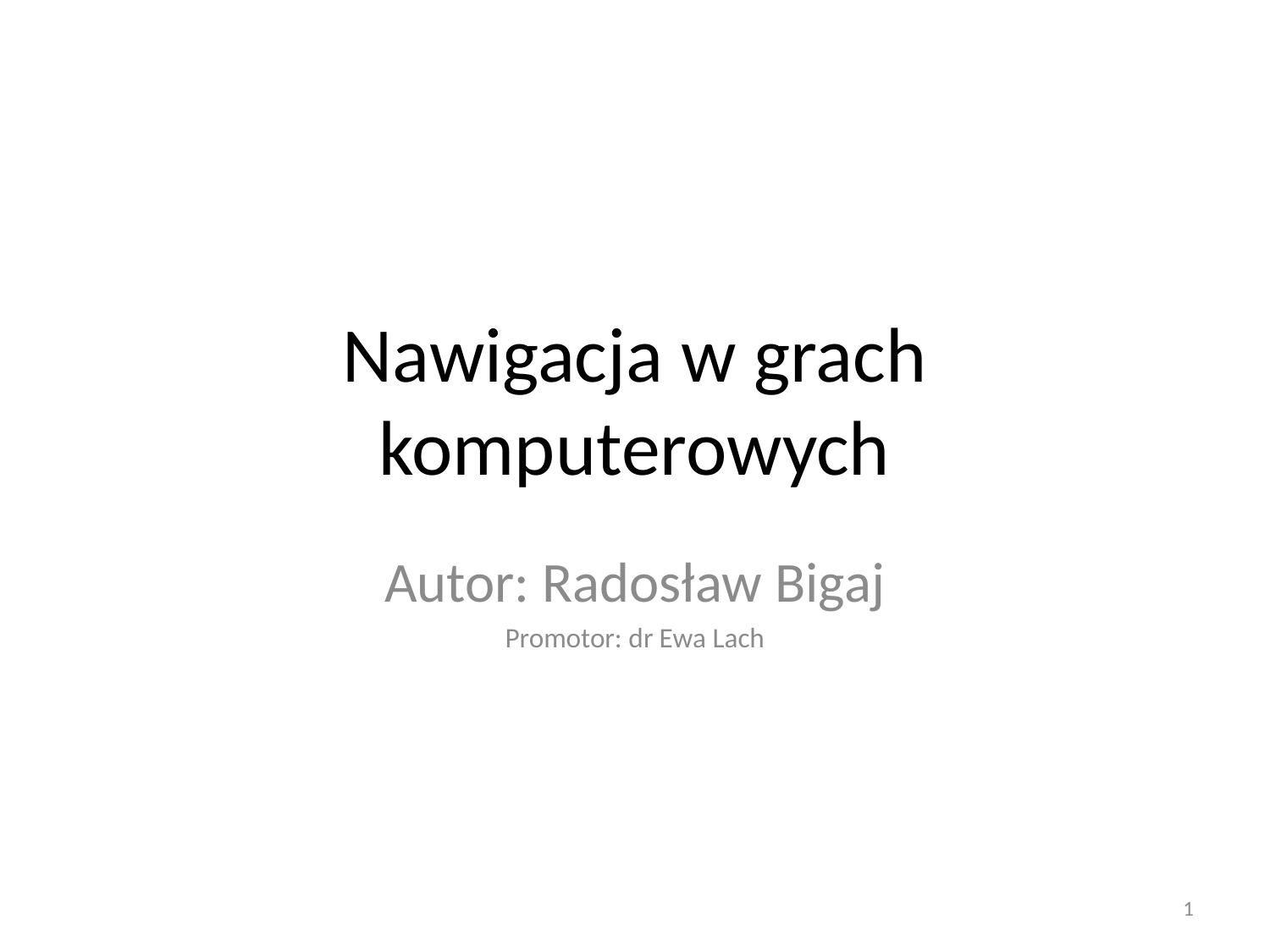

# Nawigacja w grach komputerowych
Autor: Radosław Bigaj
Promotor: dr Ewa Lach
1